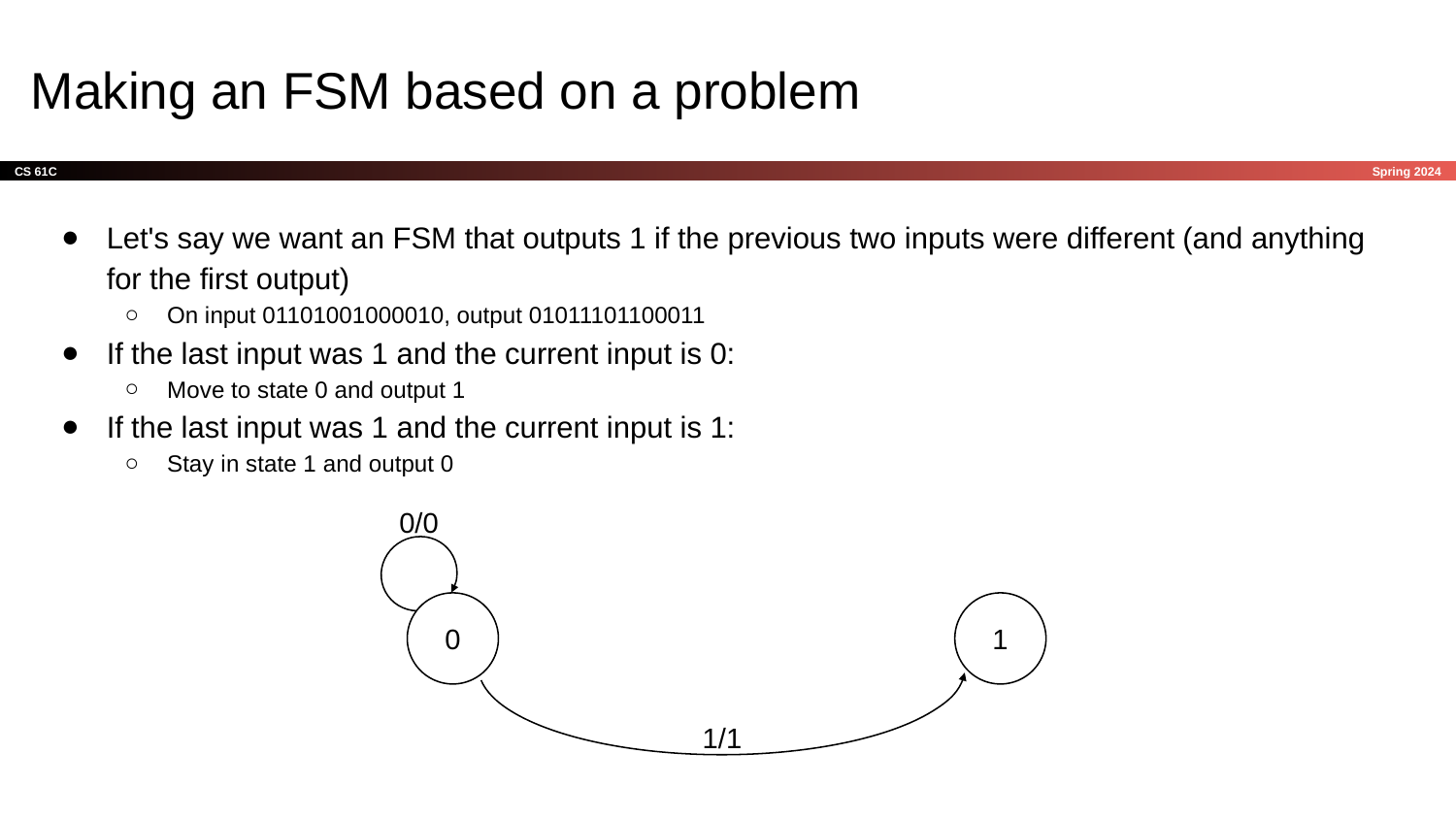

# Making an FSM based on a problem
Let's say we want an FSM that outputs 1 if the previous two inputs were different (and anything for the first output)
On input 01101001000010, output 01011101100011
If the last input was 1 and the current input is 0:
Move to state 0 and output 1
If the last input was 1 and the current input is 1:
Stay in state 1 and output 0
0/0

1/1
0
1